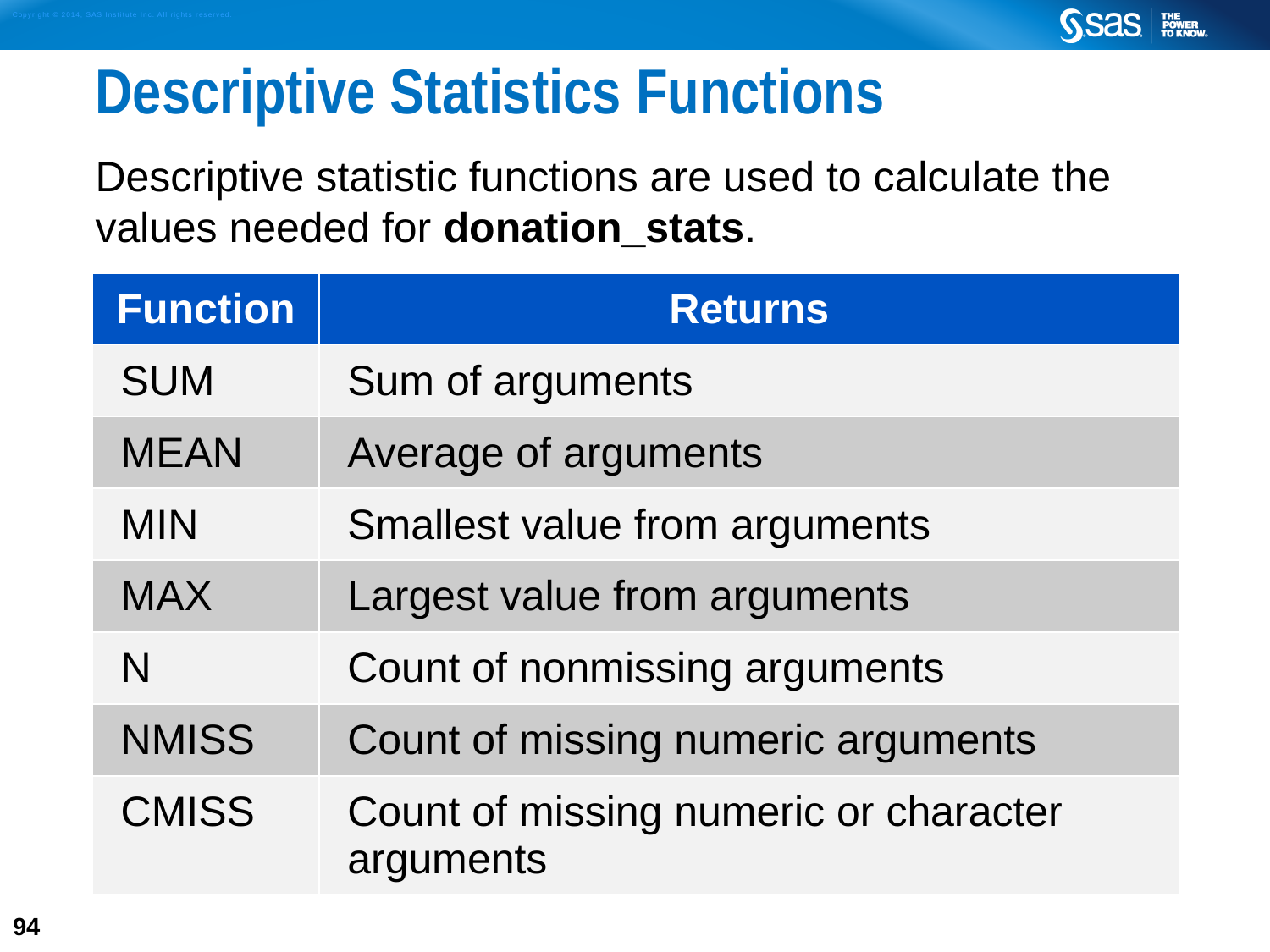

# Descriptive Statistics Functions
Descriptive statistic functions are used to calculate the values needed for donation_stats.

| Function | Returns |
| --- | --- |
| SUM | Sum of arguments |
| MEAN | Average of arguments |
| MIN | Smallest value from arguments |
| MAX | Largest value from arguments |
| N | Count of nonmissing arguments |
| NMISS | Count of missing numeric arguments |
| CMISS | Count of missing numeric or character arguments |
94